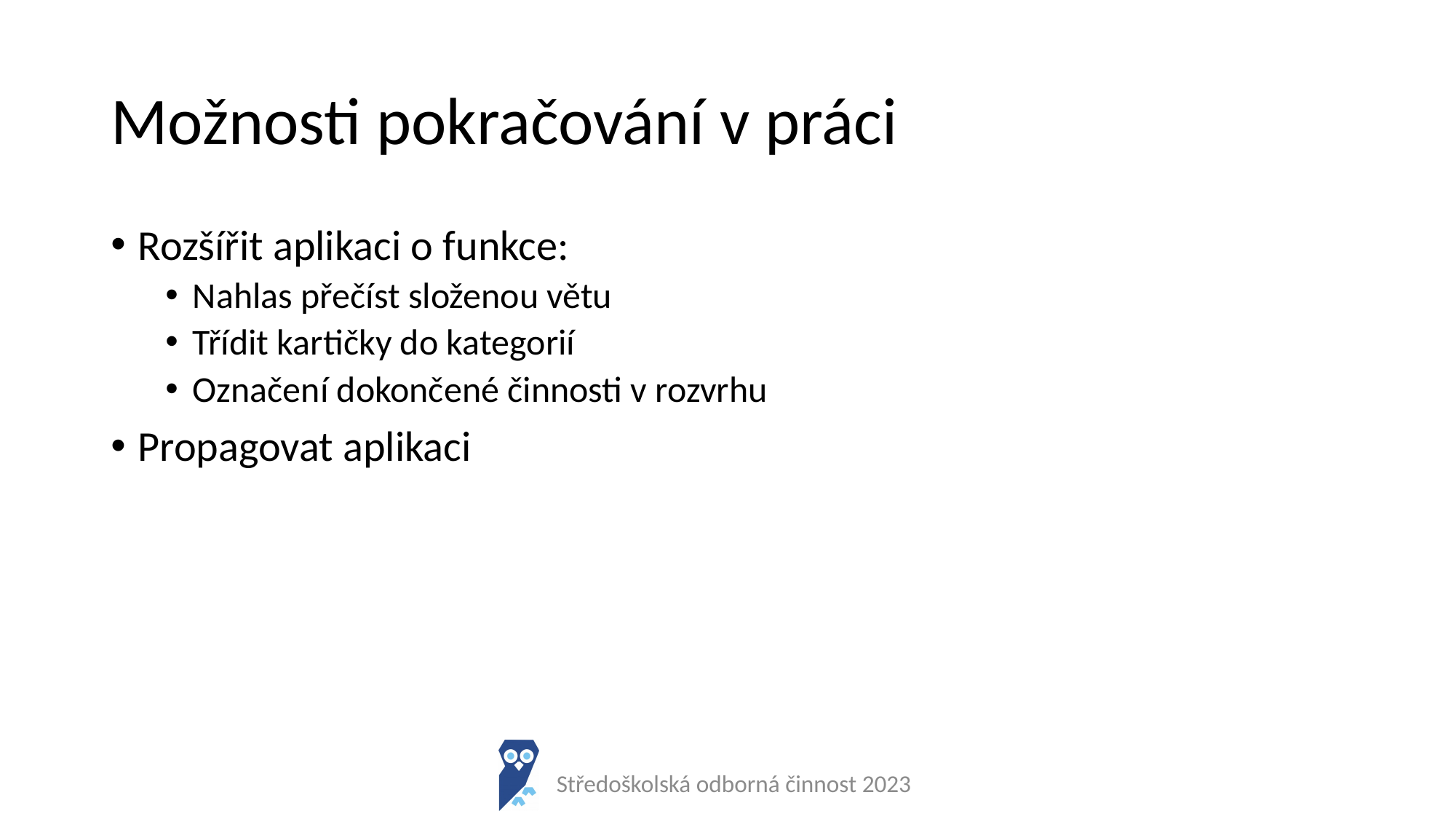

# Možnosti pokračování v práci
Rozšířit aplikaci o funkce:
Nahlas přečíst složenou větu
Třídit kartičky do kategorií
Označení dokončené činnosti v rozvrhu
Propagovat aplikaci

Středoškolská odborná činnost 2023